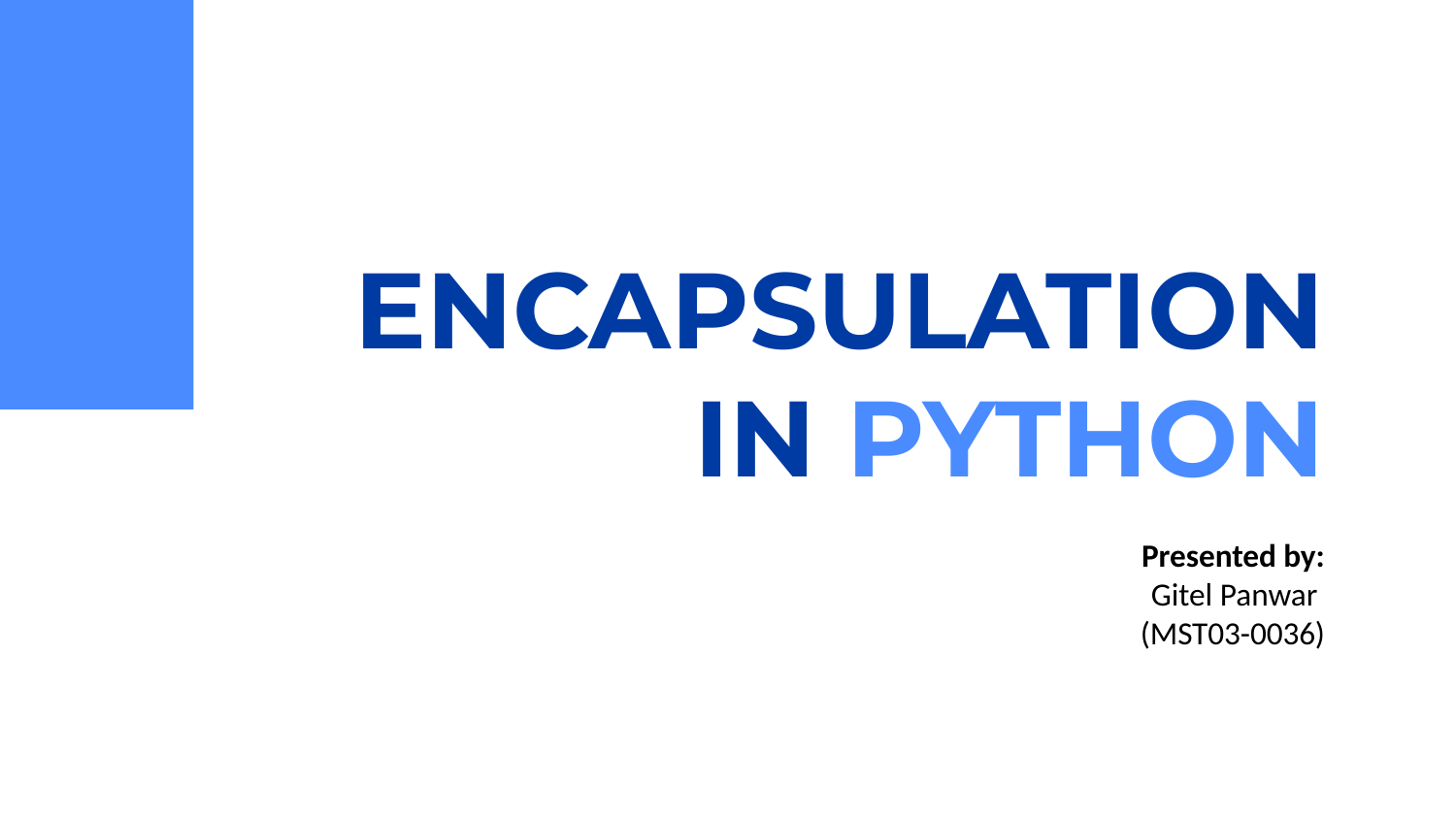

# ENCAPSULATION IN PYTHON
Presented by:
Gitel Panwar
(MST03-0036)